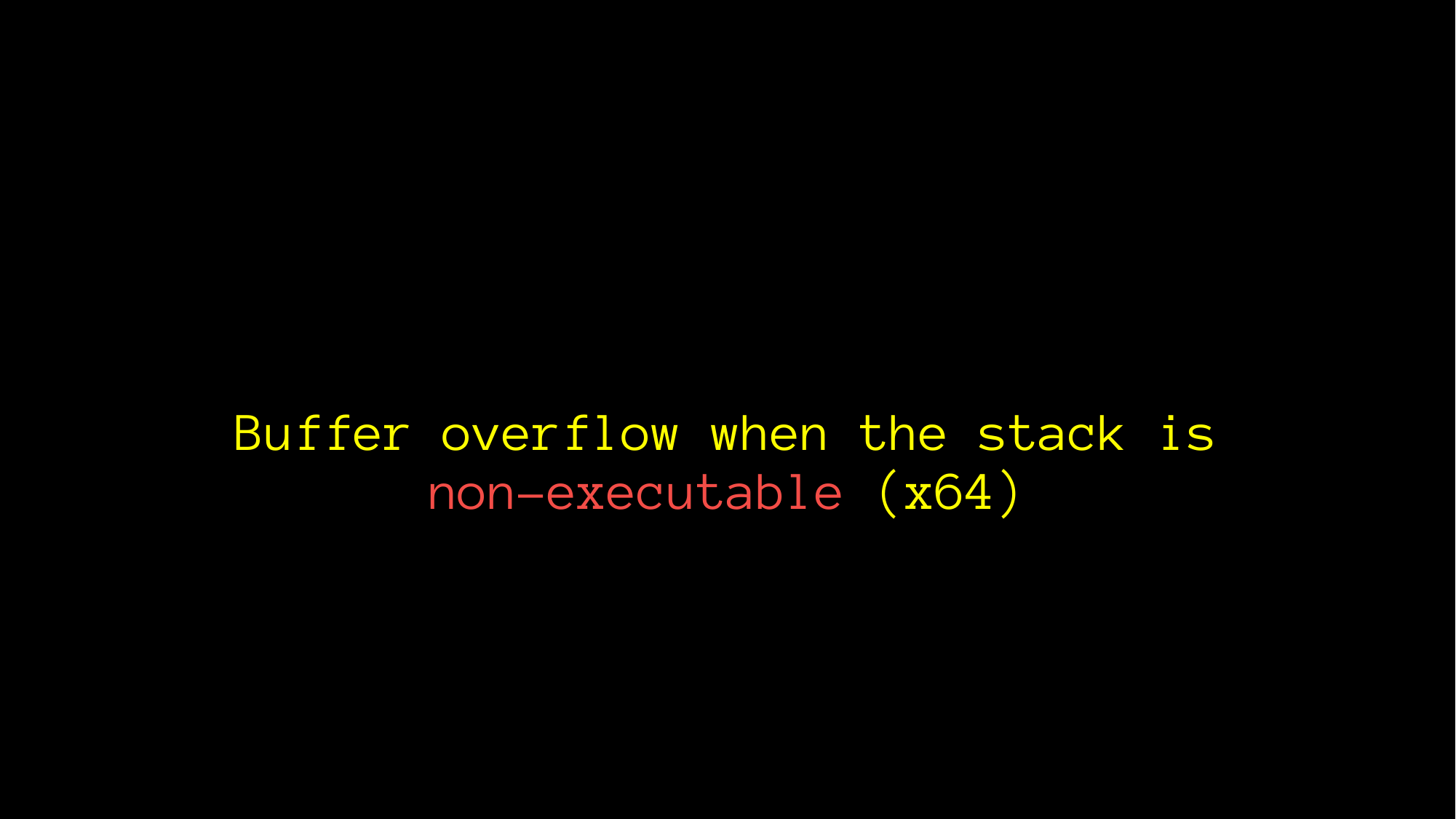

#

Buffer overflow when the stack is non-executable (x64)